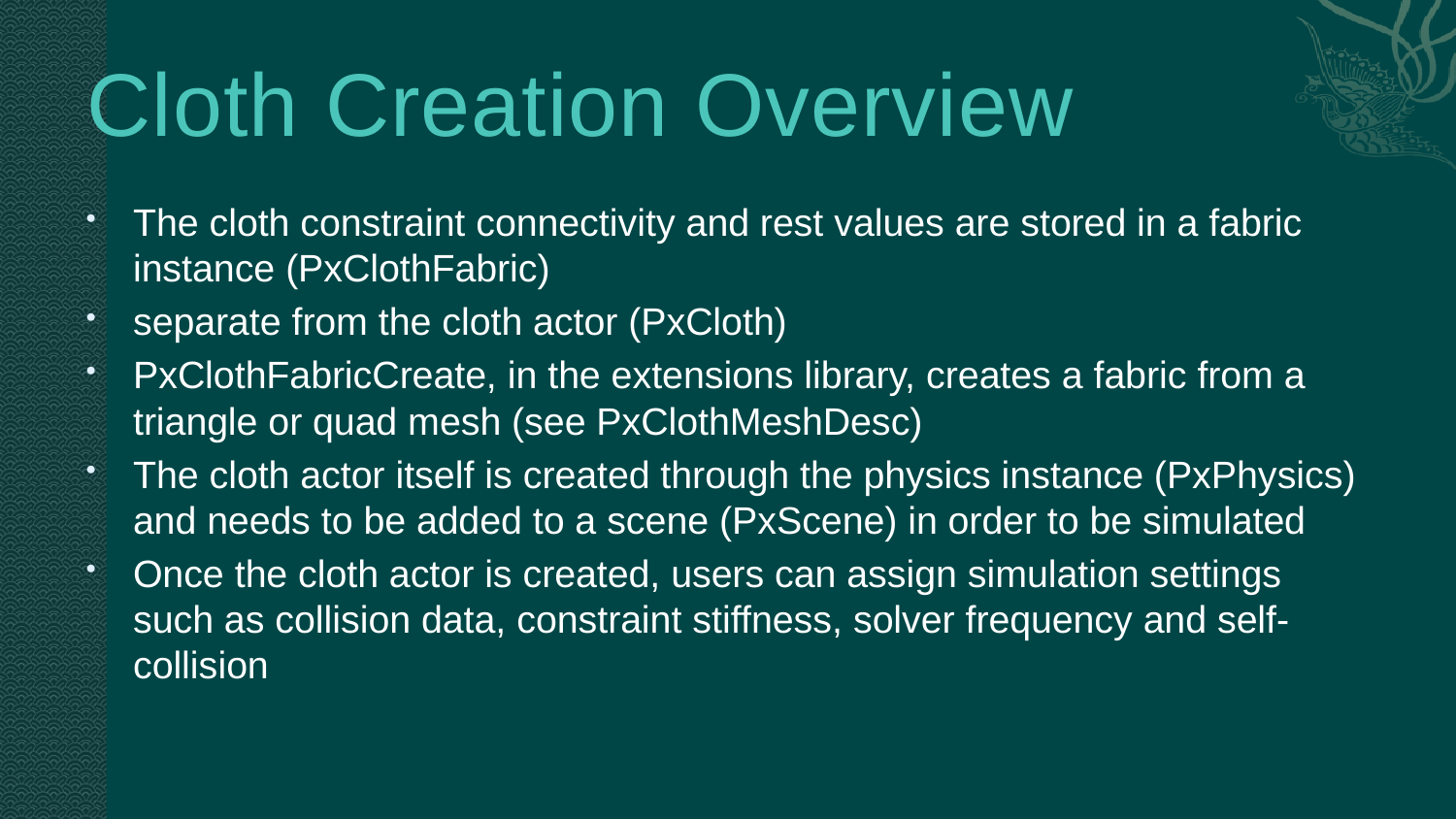

# Cloth Creation Overview
The cloth constraint connectivity and rest values are stored in a fabric instance (PxClothFabric)
separate from the cloth actor (PxCloth)
PxClothFabricCreate, in the extensions library, creates a fabric from a triangle or quad mesh (see PxClothMeshDesc)
The cloth actor itself is created through the physics instance (PxPhysics) and needs to be added to a scene (PxScene) in order to be simulated
Once the cloth actor is created, users can assign simulation settings such as collision data, constraint stiffness, solver frequency and self-collision